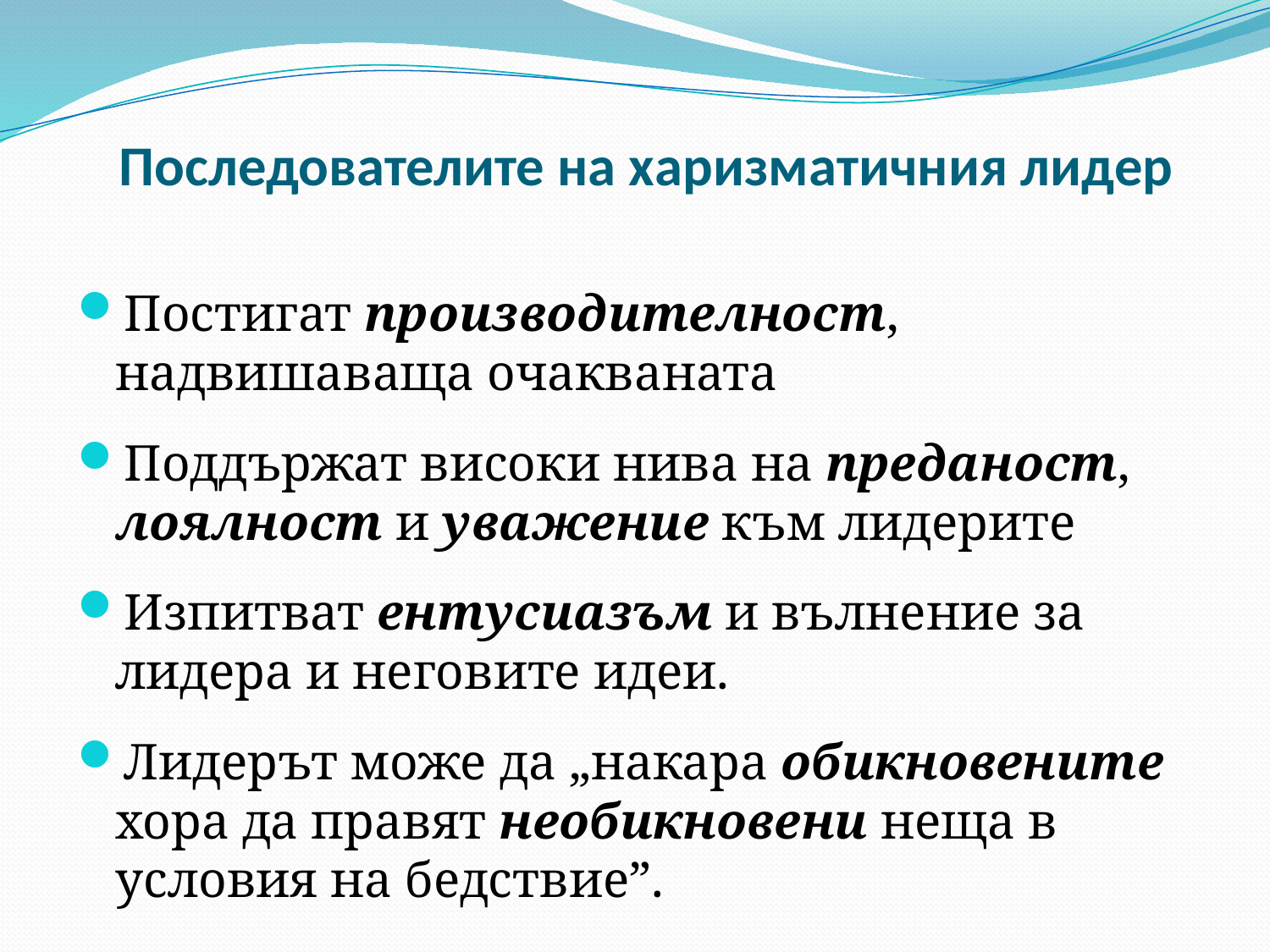

# Последователите на харизматичния лидер
Постигат производителност, надвишаваща очакваната
Поддържат високи нива на преданост, лоялност и уважение към лидерите
Изпитват ентусиазъм и вълнение за лидера и неговите идеи.
Лидерът може да „накара обикновените хора да правят необикновени неща в условия на бедствие”.